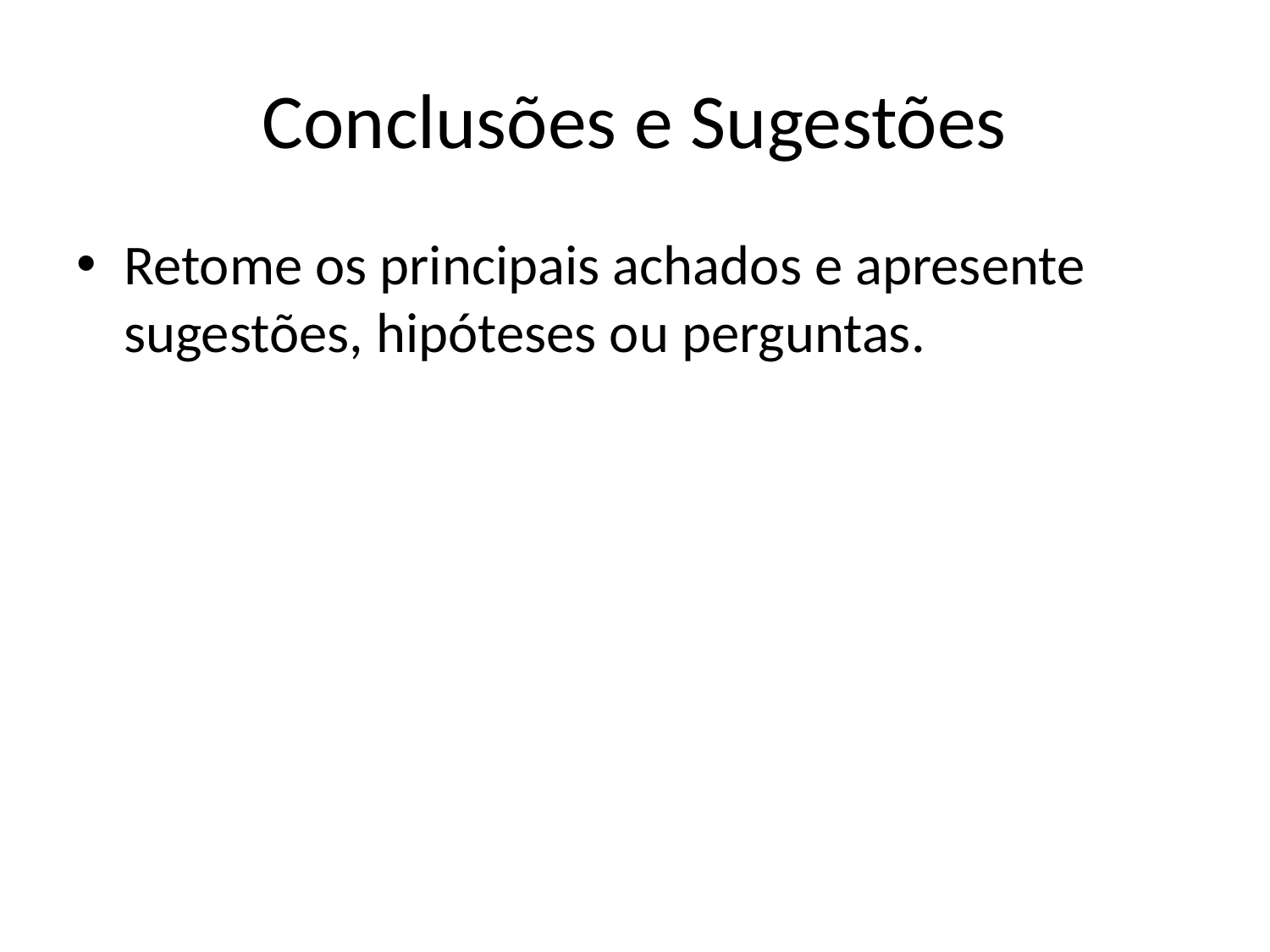

# Conclusões e Sugestões
Retome os principais achados e apresente sugestões, hipóteses ou perguntas.